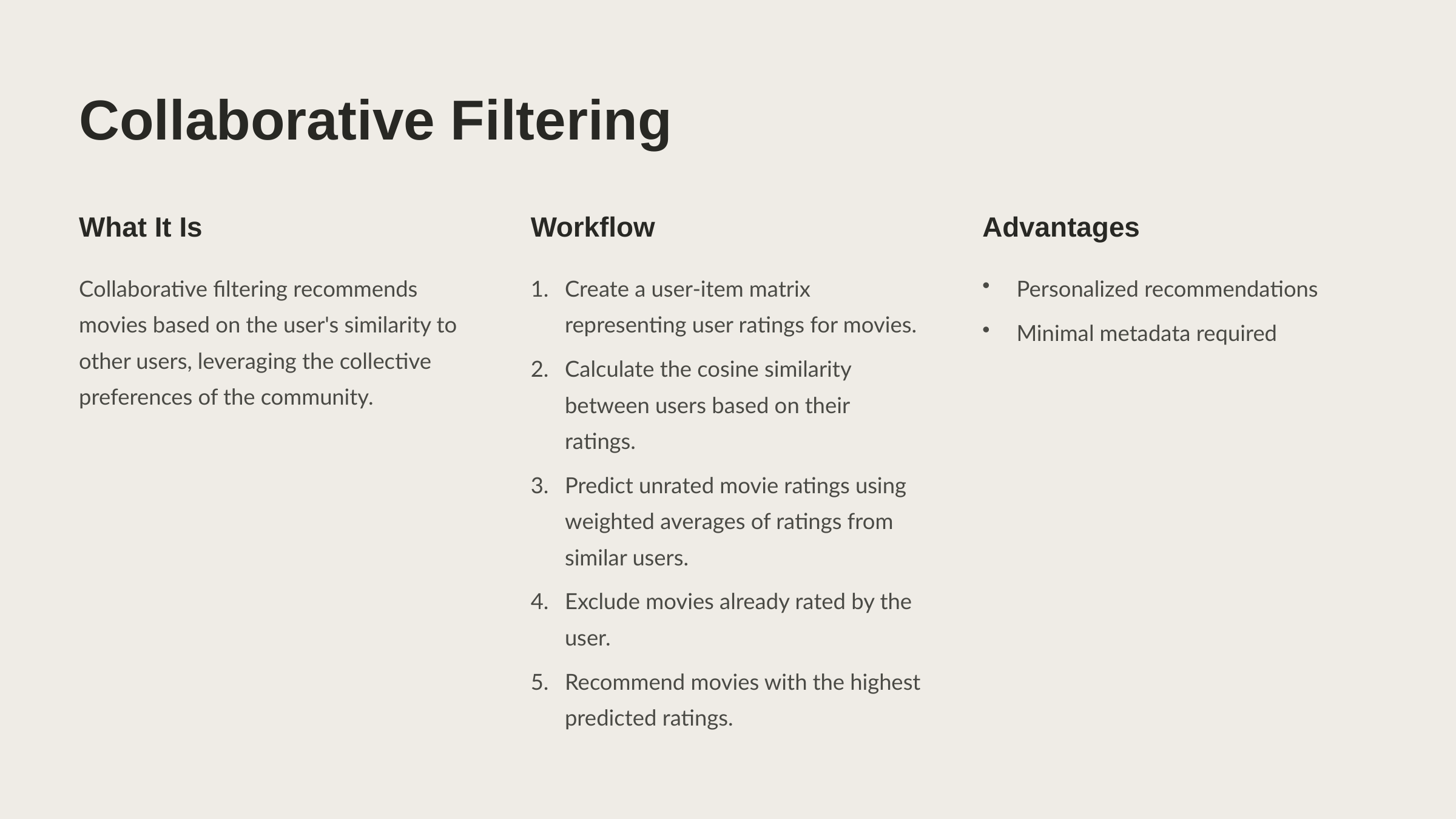

Collaborative Filtering
What It Is
Workflow
Advantages
Collaborative filtering recommends movies based on the user's similarity to other users, leveraging the collective preferences of the community.
Create a user-item matrix representing user ratings for movies.
Personalized recommendations
Minimal metadata required
Calculate the cosine similarity between users based on their ratings.
Predict unrated movie ratings using weighted averages of ratings from similar users.
Exclude movies already rated by the user.
Recommend movies with the highest predicted ratings.